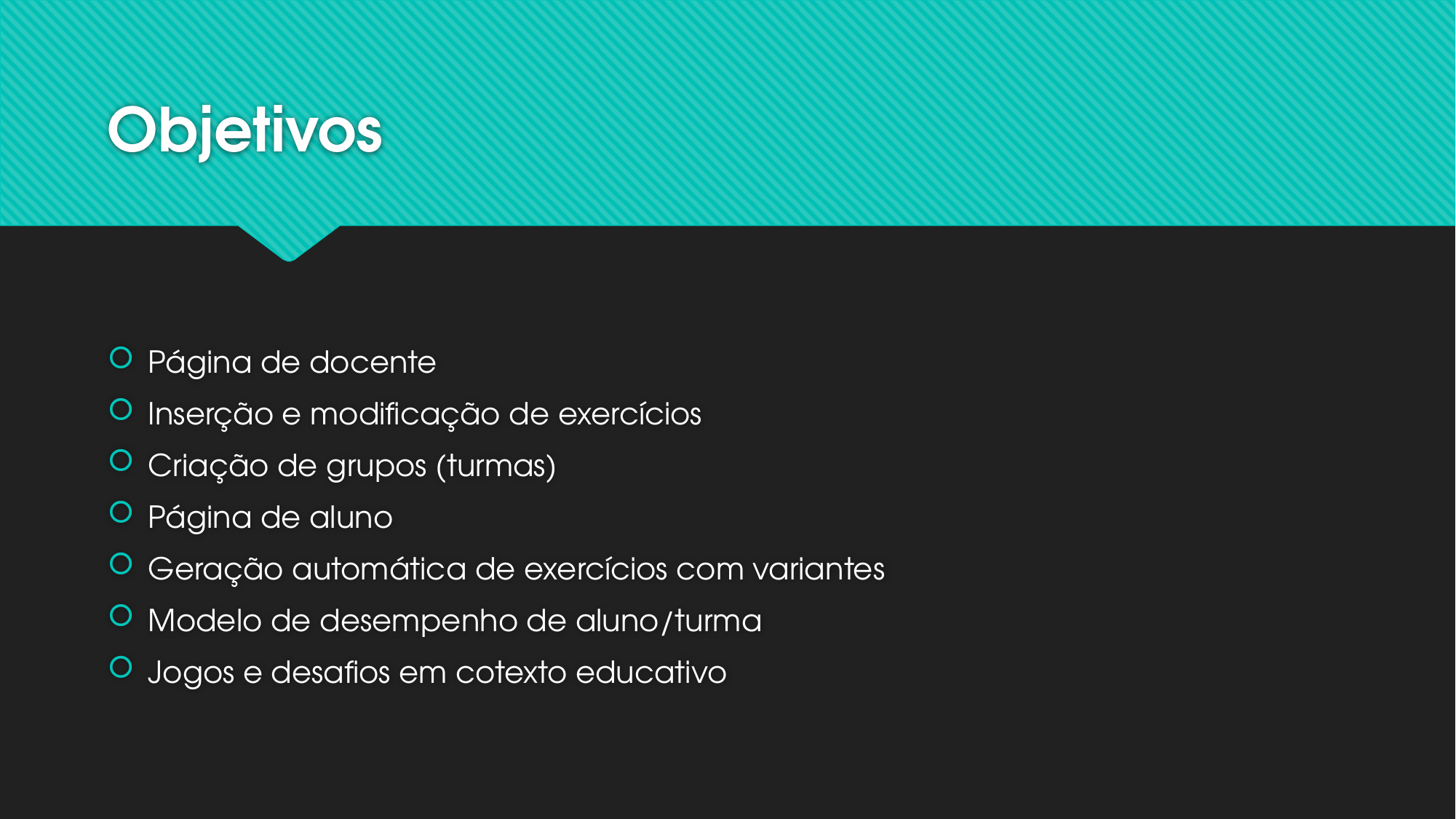

# Objetivos
Página de docente
Inserção e modificação de exercícios
Criação de grupos (turmas)
Página de aluno
Geração automática de exercícios com variantes
Modelo de desempenho de aluno/turma
Jogos e desafios em cotexto educativo